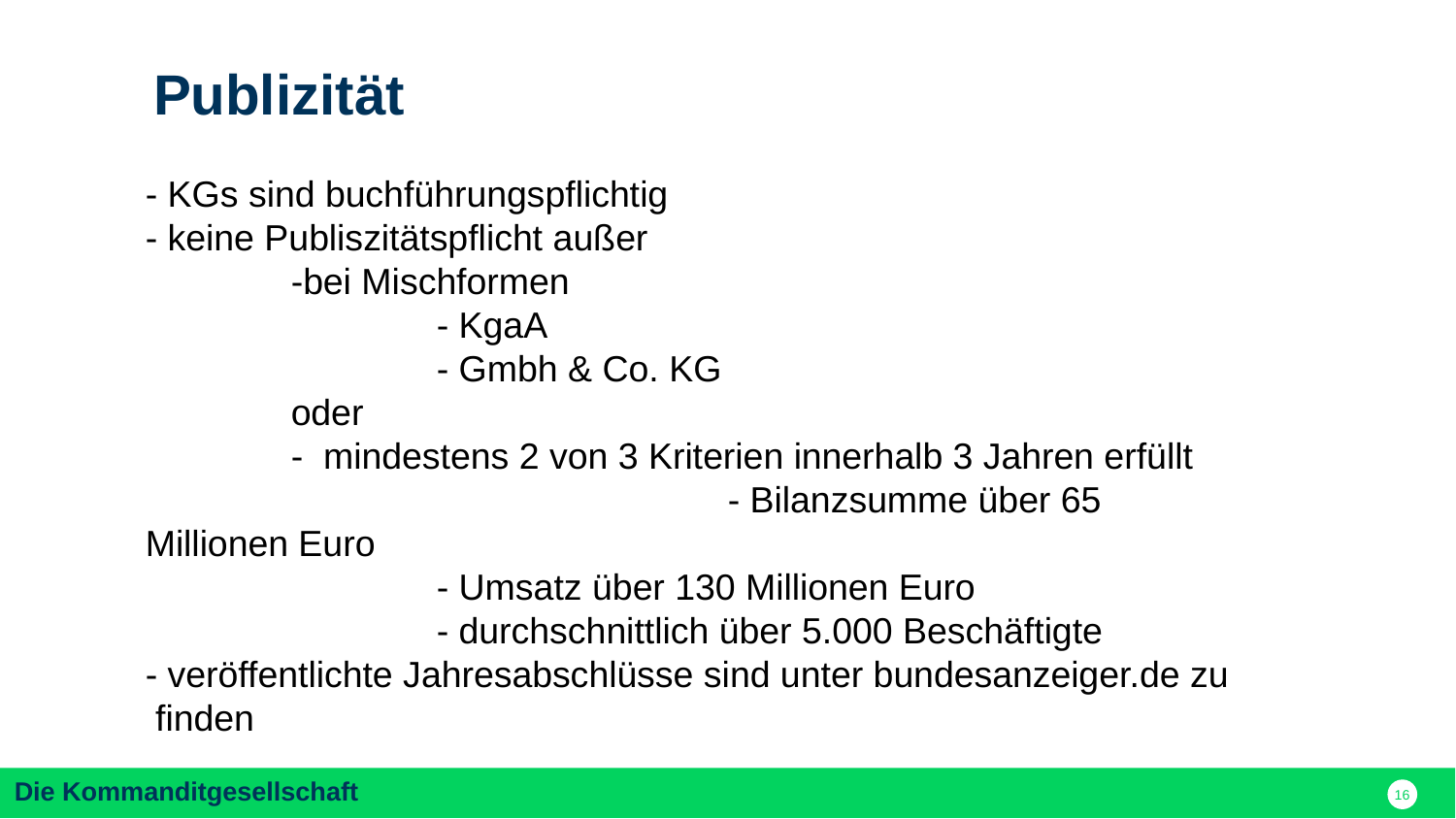

Publizität
- KGs sind buchführungspflichtig
- keine Publiszitätspflicht außer
	-bei Mischformen
		- KgaA
		- Gmbh & Co. KG
	oder
	-  mindestens 2 von 3 Kriterien innerhalb 3 Jahren erfüllt 				- Bilanzsumme über 65 Millionen Euro
		- Umsatz über 130 Millionen Euro
		- durchschnittlich über 5.000 Beschäftigte
- veröffentlichte Jahresabschlüsse sind unter bundesanzeiger.de zu    finden